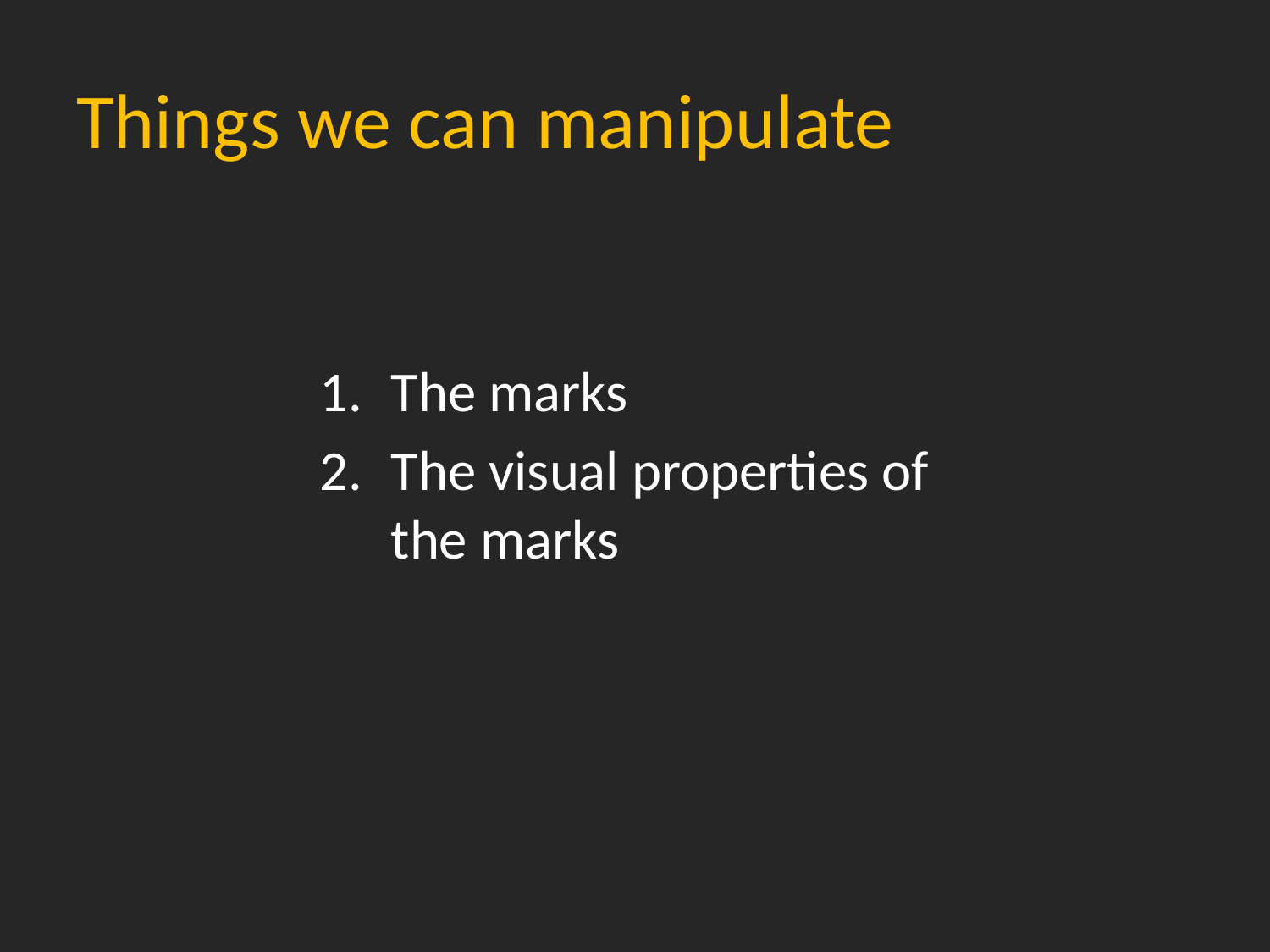

# Things we can manipulate
The marks
The visual properties of the marks